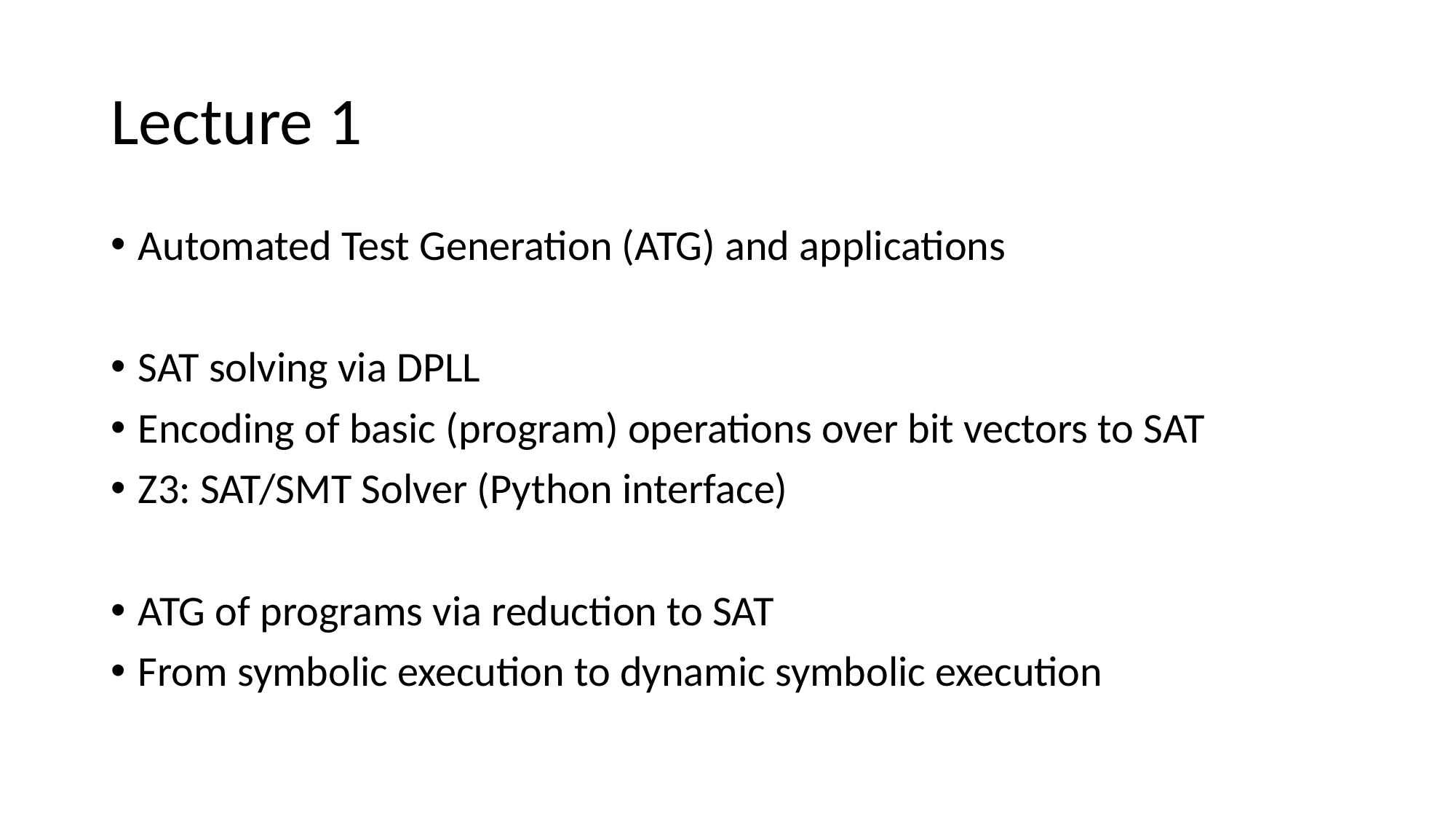

# Lecture 1
Automated Test Generation (ATG) and applications

SAT solving via DPLL
Encoding of basic (program) operations over bit vectors to SAT
Z3: SAT/SMT Solver (Python interface)

ATG of programs via reduction to SAT
From symbolic execution to dynamic symbolic execution